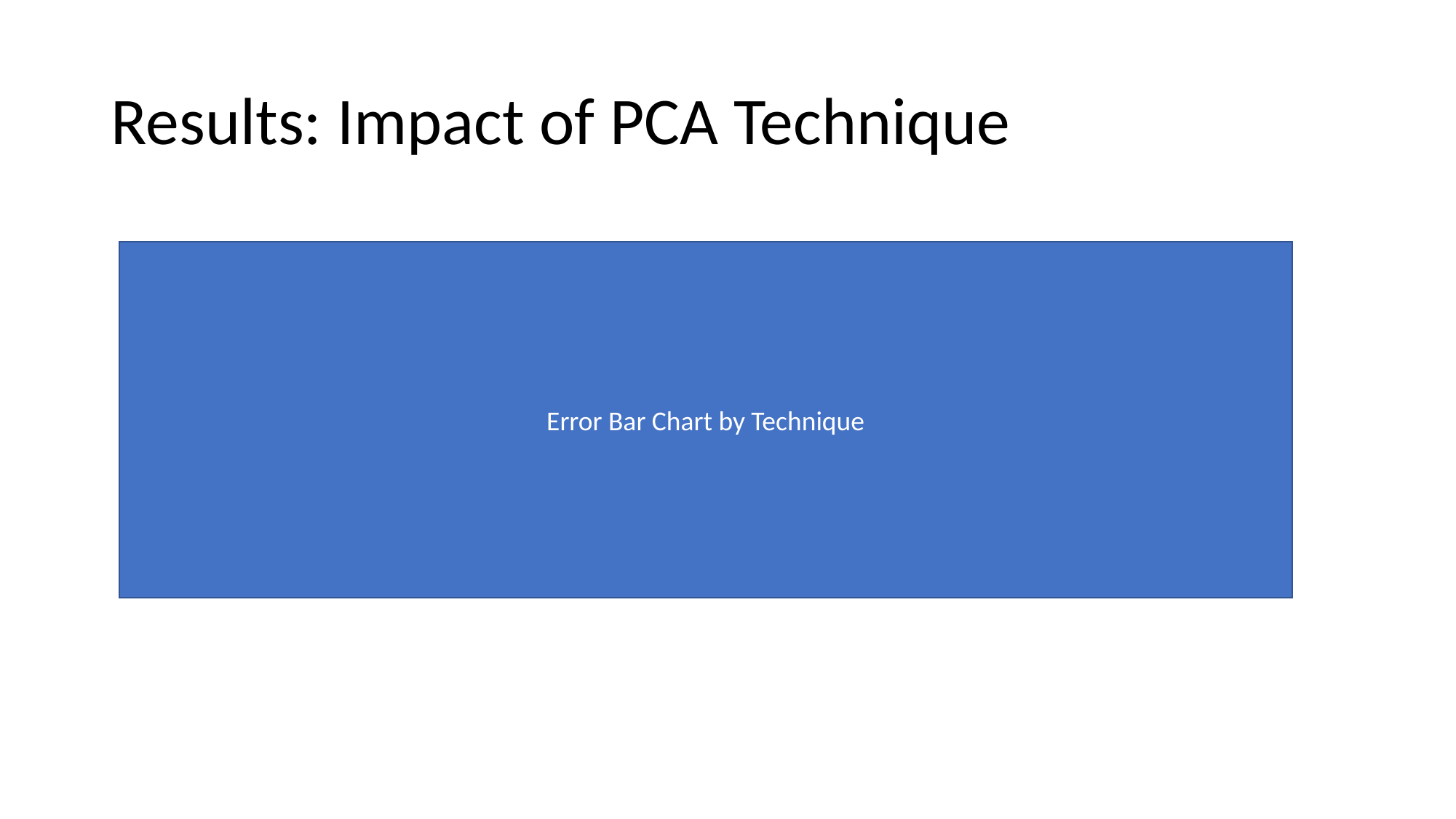

# Results: Impact of PCA Technique
Error Bar Chart by Technique